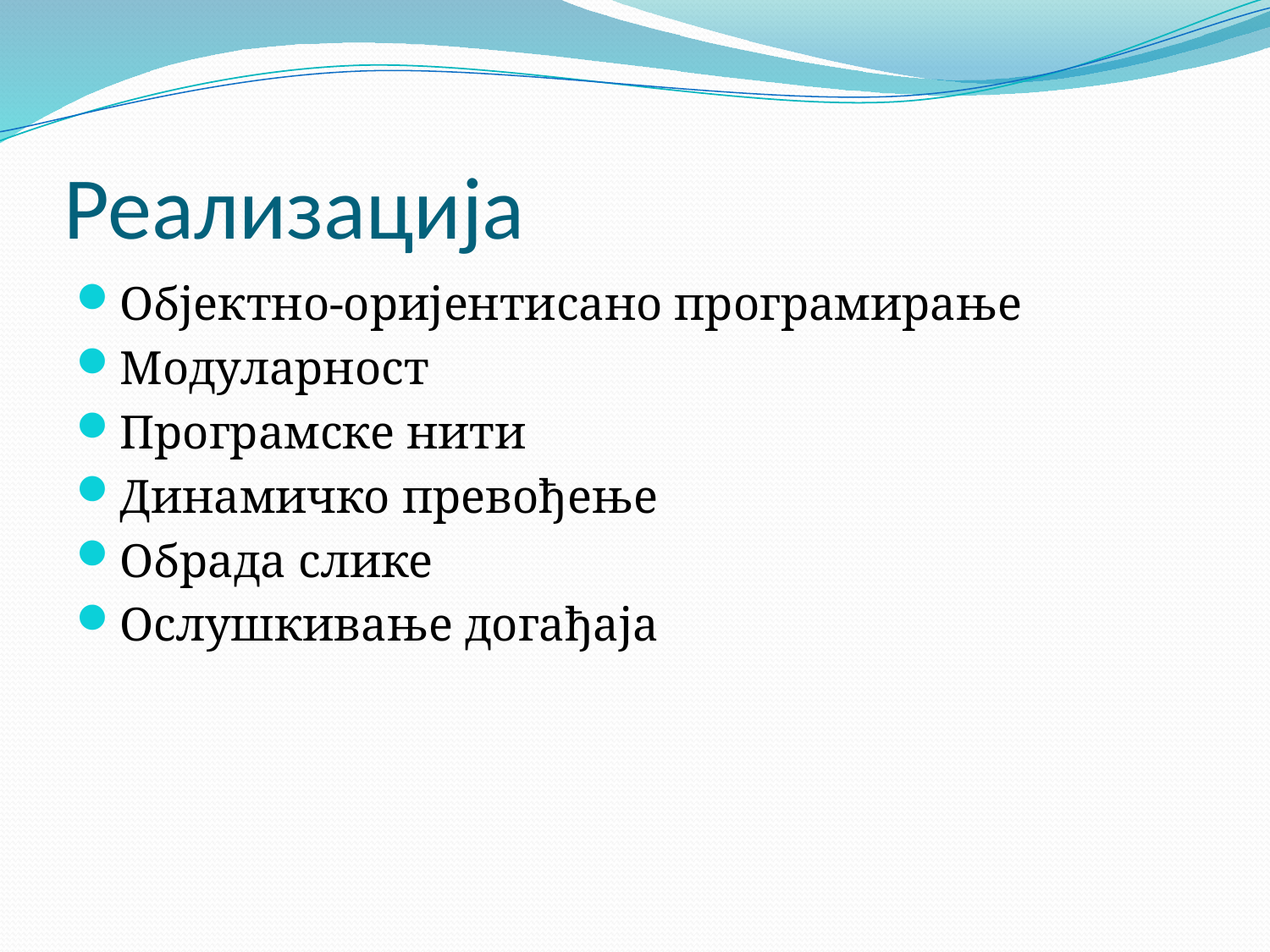

# Реализација
Објектно-оријентисано програмирање
Модуларност
Програмске нити
Динамичко превођење
Обрада слике
Ослушкивање догађаја